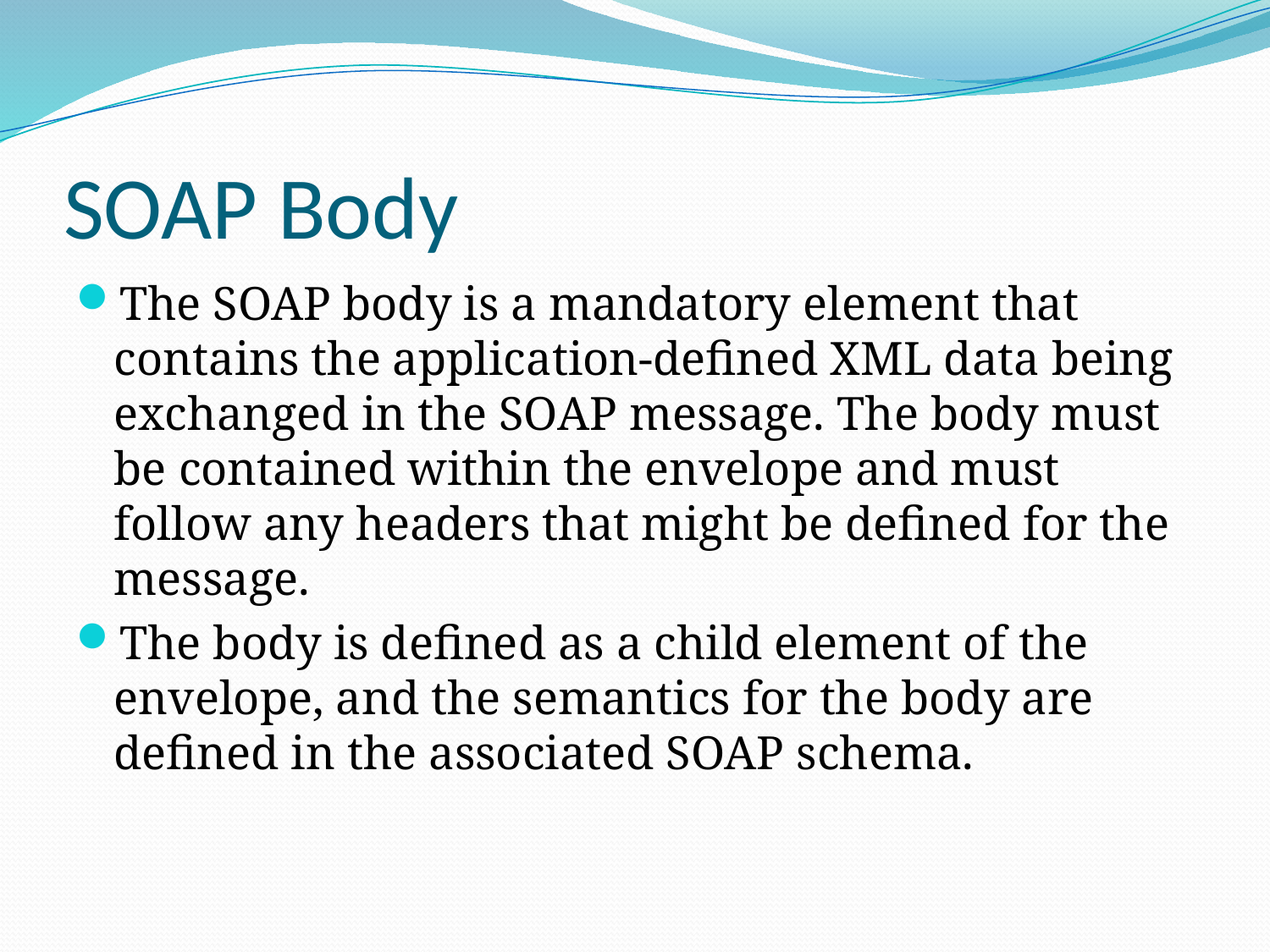

# SOAP Body
The SOAP body is a mandatory element that contains the application-defined XML data being exchanged in the SOAP message. The body must be contained within the envelope and must follow any headers that might be defined for the message.
The body is defined as a child element of the envelope, and the semantics for the body are defined in the associated SOAP schema.